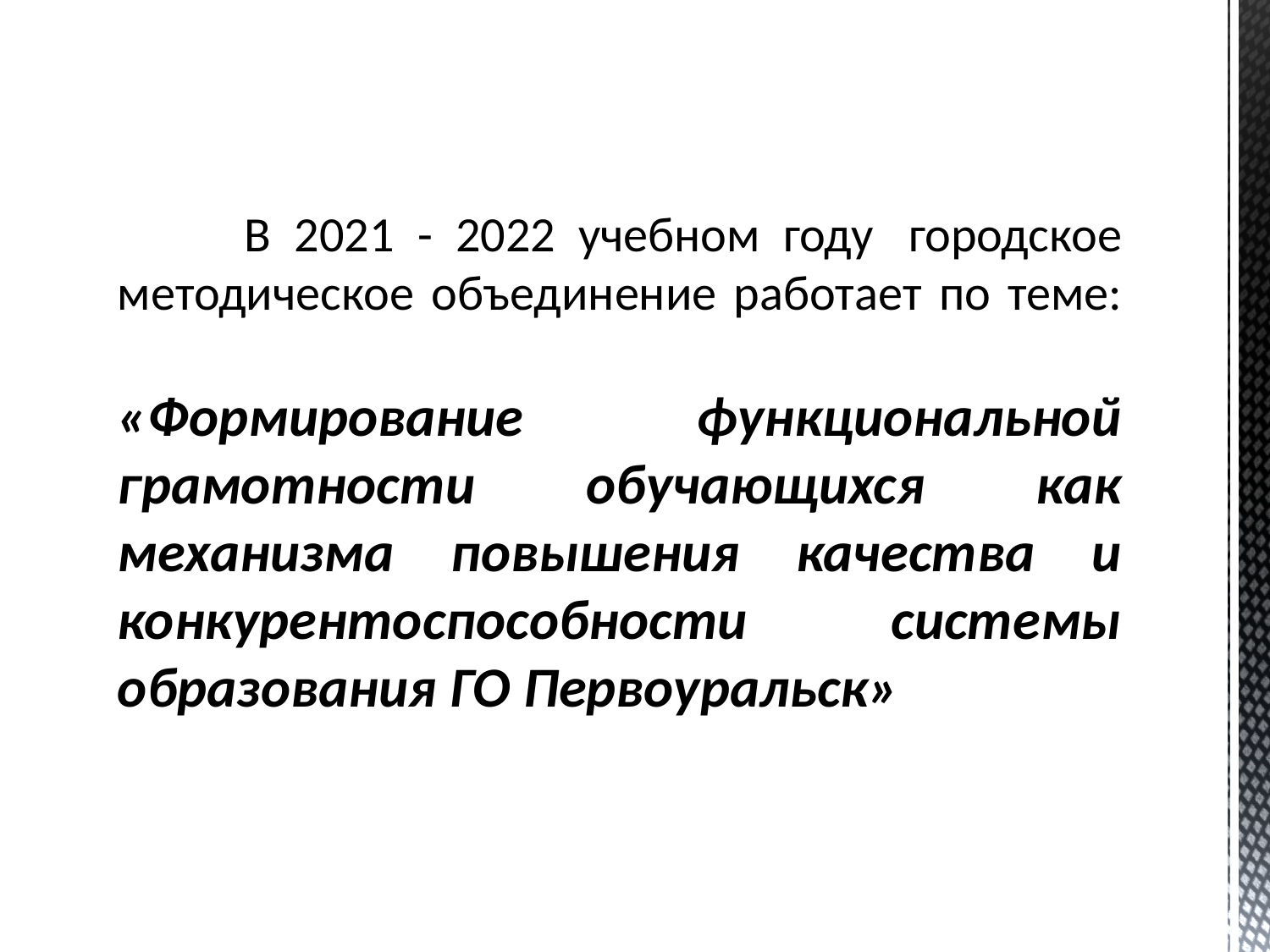

# В 2021 - 2022 учебном году  городское методическое объединение работает по теме:     «Формирование функциональной грамотности обучающихся как механизма повышения качества и конкурентоспособности системы образования ГО Первоуральск»